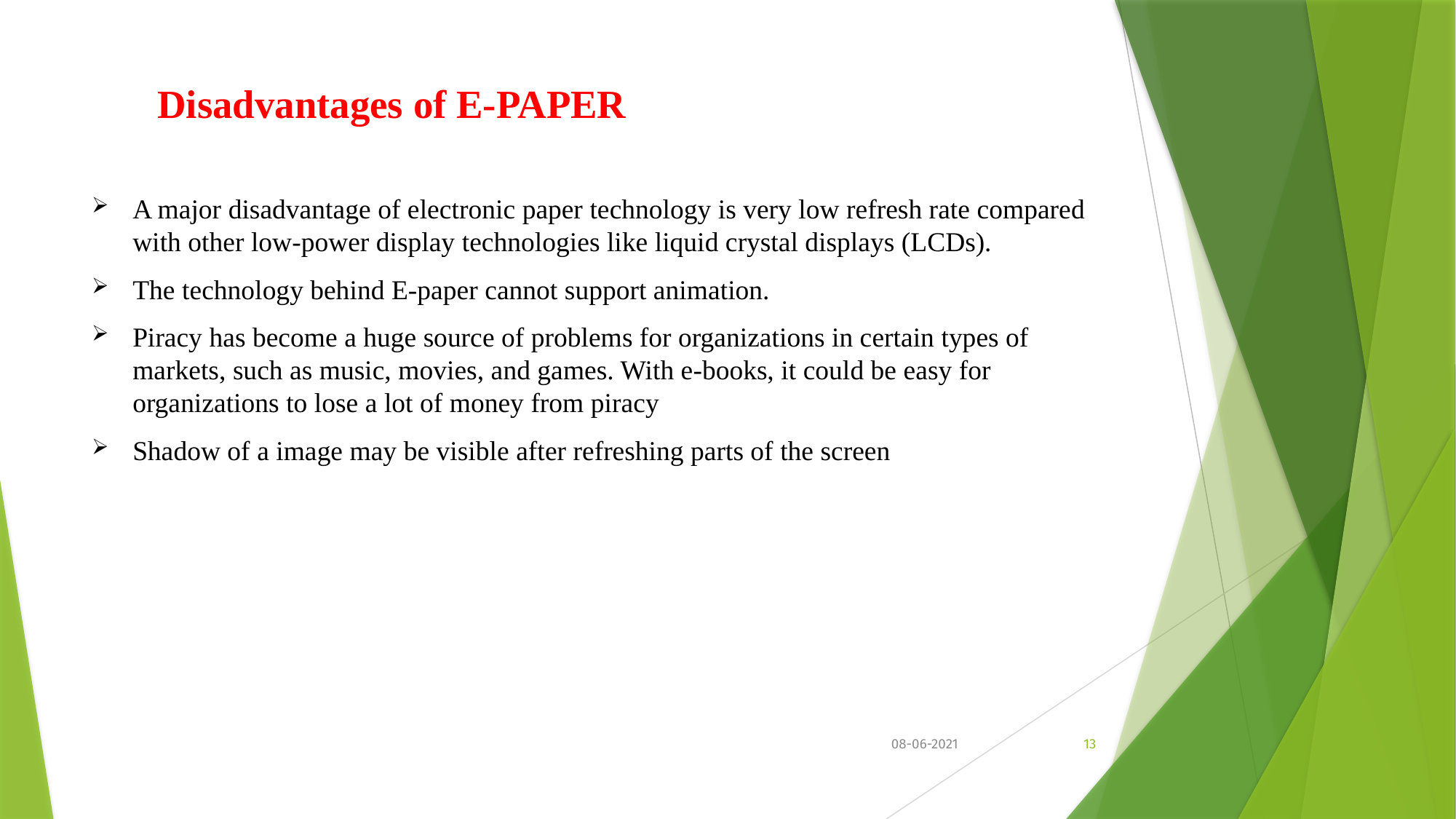

# Disadvantages of E-PAPER
A major disadvantage of electronic paper technology is very low refresh rate compared with other low-power display technologies like liquid crystal displays (LCDs).
The technology behind E-paper cannot support animation.
Piracy has become a huge source of problems for organizations in certain types of markets, such as music, movies, and games. With e-books, it could be easy for organizations to lose a lot of money from piracy
Shadow of a image may be visible after refreshing parts of the screen

08-06-2021
13